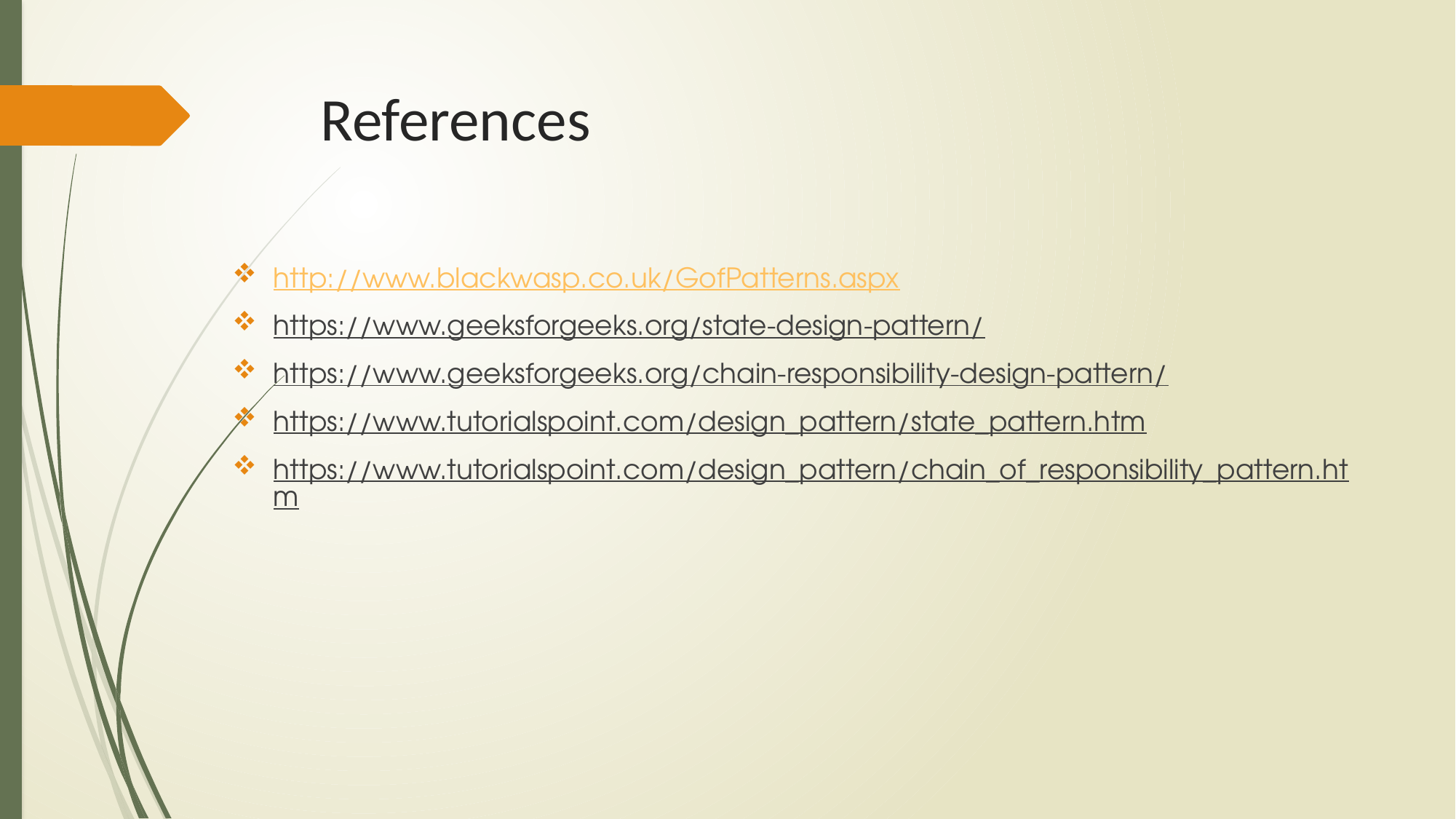

# References
http://www.blackwasp.co.uk/GofPatterns.aspx
https://www.geeksforgeeks.org/state-design-pattern/
https://www.geeksforgeeks.org/chain-responsibility-design-pattern/
https://www.tutorialspoint.com/design_pattern/state_pattern.htm
https://www.tutorialspoint.com/design_pattern/chain_of_responsibility_pattern.htm